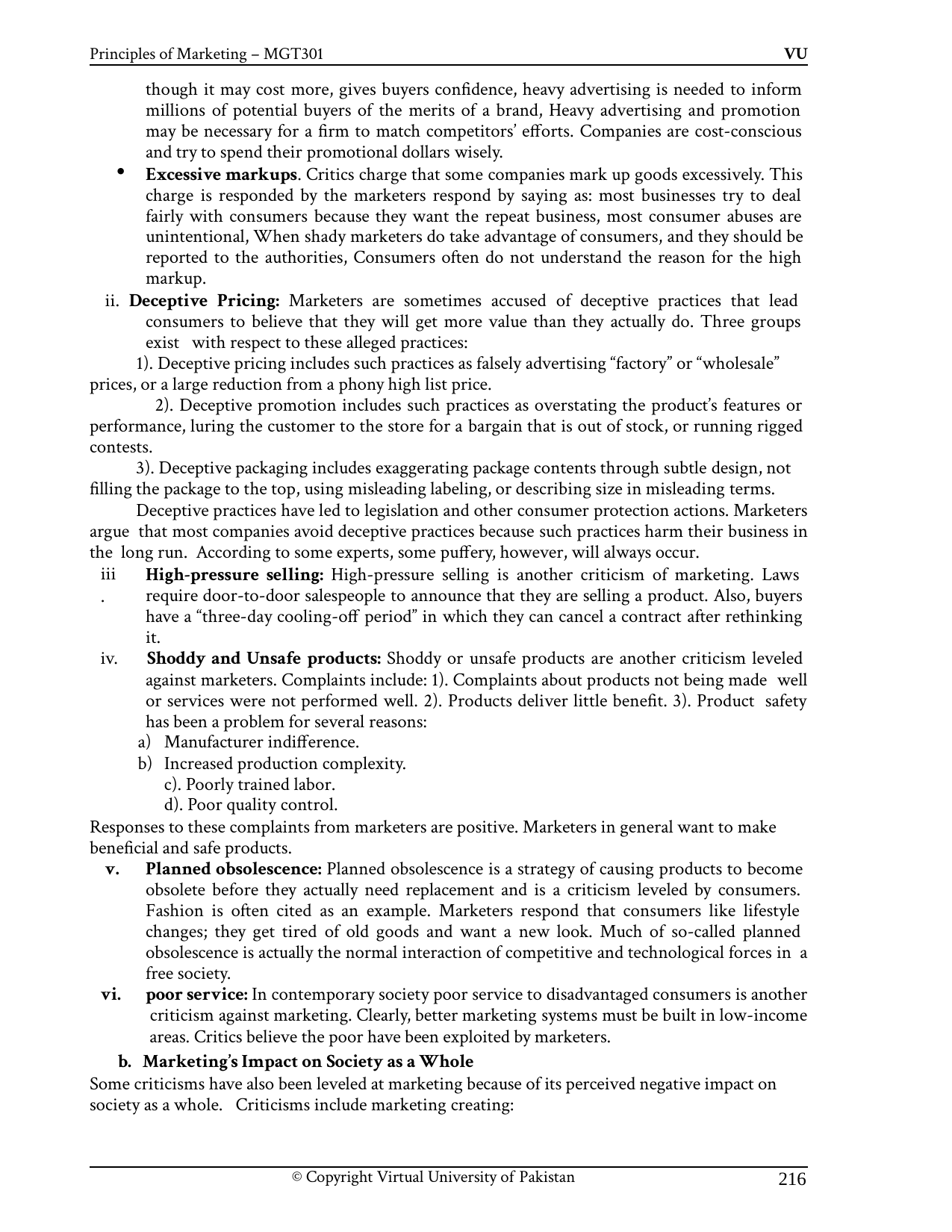

Principles of Marketing – MGT301
VU

though it may cost more, gives buyers confidence, heavy advertising is needed to inform  millions of potential buyers of the merits of a brand, Heavy advertising and promotion  may be necessary for a firm to match competitors’ efforts. Companies are cost-conscious  and try to spend their promotional dollars wisely.
Excessive markups. Critics charge that some companies mark up goods excessively. This  charge is responded by the marketers respond by saying as: most businesses try to deal  fairly with consumers because they want the repeat business, most consumer abuses are  unintentional, When shady marketers do take advantage of consumers, and they should be  reported to the authorities, Consumers often do not understand the reason for the high  markup.
ii. Deceptive Pricing: Marketers are sometimes accused of deceptive practices that lead  consumers to believe that they will get more value than they actually do. Three groups  exist   with respect to these alleged practices:
1). Deceptive pricing includes such practices as falsely advertising “factory” or “wholesale”  prices, or a large reduction from a phony high list price.
2). Deceptive promotion includes such practices as overstating the product’s features or  performance, luring the customer to the store for a bargain that is out of stock, or running rigged  contests.
3). Deceptive packaging includes exaggerating package contents through subtle design, not  filling the package to the top, using misleading labeling, or describing size in misleading terms.
Deceptive practices have led to legislation and other consumer protection actions. Marketers argue  that most companies avoid deceptive practices because such practices harm their business in the  long run.  According to some experts, some puffery, however, will always occur.
iii.
High-pressure selling: High-pressure selling is another criticism of marketing. Laws  require door-to-door salespeople to announce that they are selling a product. Also, buyers  have a “three-day cooling-off period” in which they can cancel a contract after rethinking  it.
iv.	Shoddy and Unsafe products: Shoddy or unsafe products are another criticism leveled
against marketers. Complaints include: 1). Complaints about products not being made  well or services were not performed well. 2). Products deliver little benefit. 3). Product  safety has been a problem for several reasons:
Manufacturer indifference.
Increased production complexity.  c). Poorly trained labor.
d). Poor quality control.
Responses to these complaints from marketers are positive. Marketers in general want to make  beneficial and safe products.
Planned obsolescence: Planned obsolescence is a strategy of causing products to become  obsolete before they actually need replacement and is a criticism leveled by consumers.  Fashion is often cited as an example. Marketers respond that consumers like lifestyle  changes; they get tired of old goods and want a new look. Much of so-called planned  obsolescence is actually the normal interaction of competitive and technological forces in  a free society.
poor service: In contemporary society poor service to disadvantaged consumers is another  criticism against marketing. Clearly, better marketing systems must be built in low-income  areas. Critics believe the poor have been exploited by marketers.
b.   Marketing’s Impact on Society as a Whole
Some criticisms have also been leveled at marketing because of its perceived negative impact on  society as a whole.   Criticisms include marketing creating:
© Copyright Virtual University of Pakistan
216